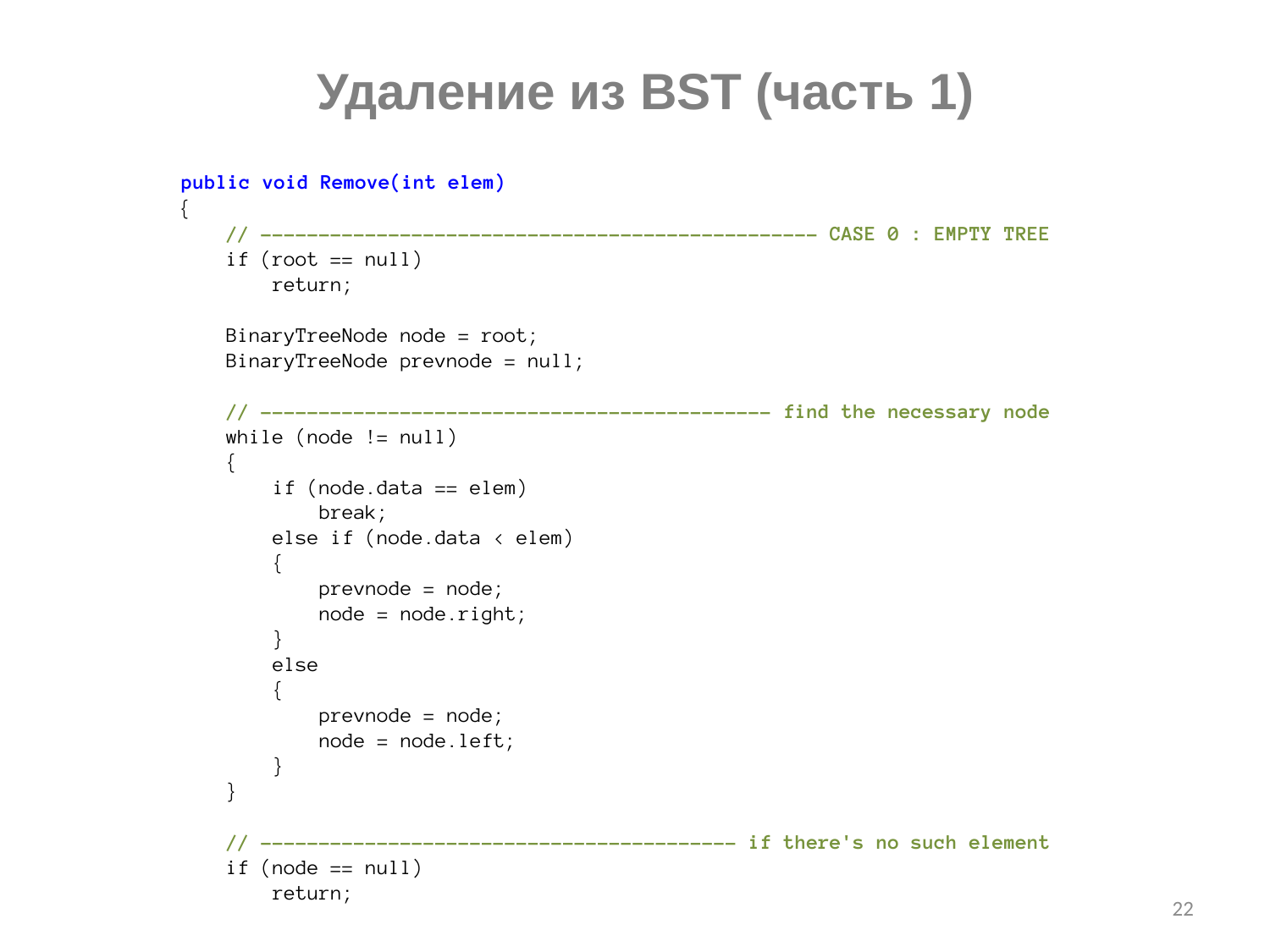

Удаление из BST (часть 1)
       public void Remove(int elem)
        {
            // ------------------------------------------------ CASE 0 : EMPTY TREE
            if (root == null)
                return;

            BinaryTreeNode node = root;
            BinaryTreeNode prevnode = null;

            // -------------------------------------------- find the necessary node
            while (node != null)
            {
                if (node.data == elem)
                    break;
                else if (node.data < elem)
                {
                    prevnode = node;
                    node = node.right;
                }
                else
                {
                    prevnode = node;
                    node = node.left;
                }
            }

            // ----------------------------------------- if there's no such element
            if (node == null)
                return;
22